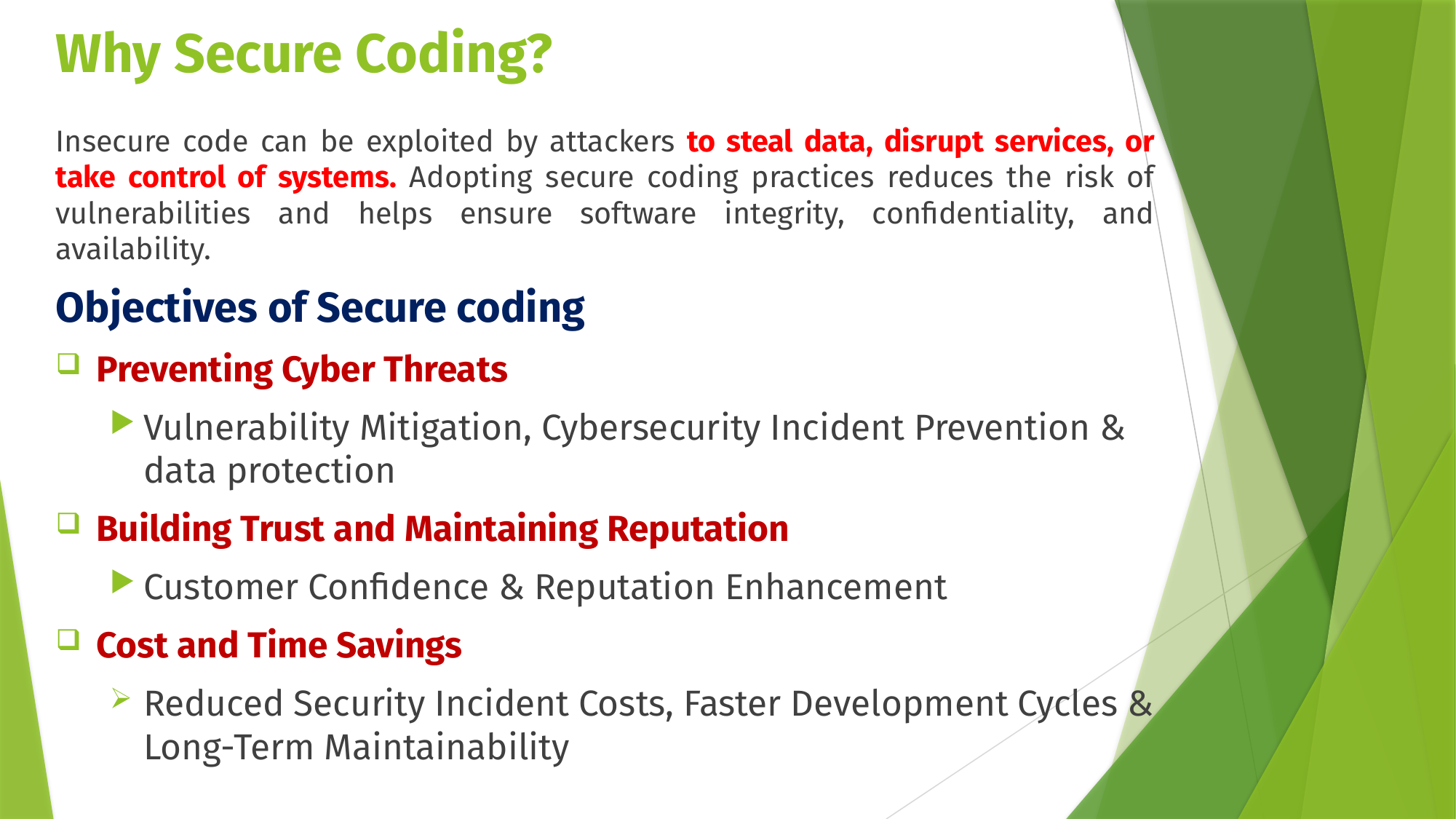

# Why Secure Coding?
Insecure code can be exploited by attackers to steal data, disrupt services, or take control of systems. Adopting secure coding practices reduces the risk of vulnerabilities and helps ensure software integrity, confidentiality, and availability.
Objectives of Secure coding
Preventing Cyber Threats
Vulnerability Mitigation, Cybersecurity Incident Prevention & data protection
Building Trust and Maintaining Reputation
Customer Confidence & Reputation Enhancement
Cost and Time Savings
Reduced Security Incident Costs, Faster Development Cycles & Long-Term Maintainability